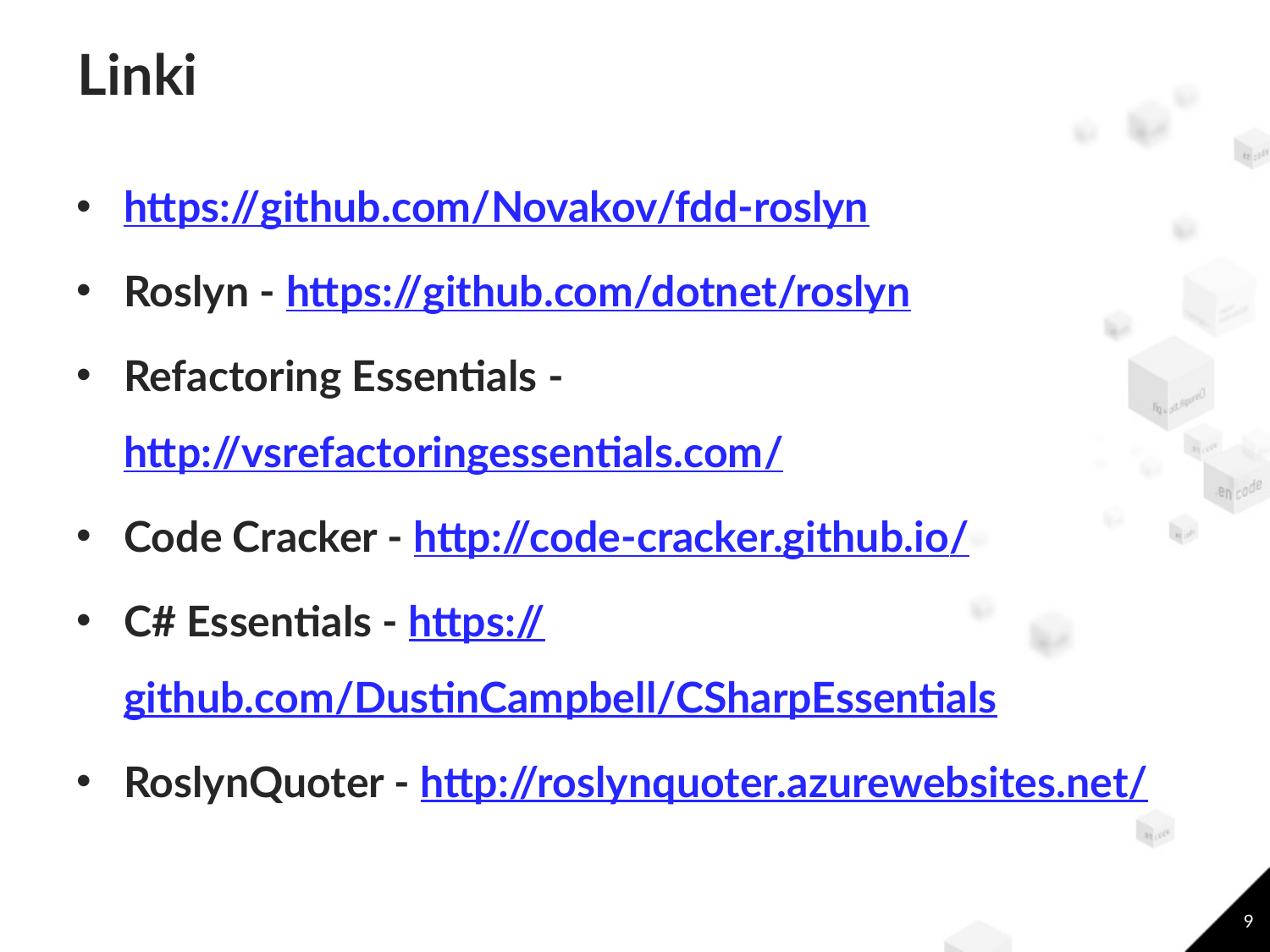

# Linki
https://github.com/Novakov/fdd-roslyn
Roslyn - https://github.com/dotnet/roslyn
Refactoring Essentials - http://vsrefactoringessentials.com/
Code Cracker - http://code-cracker.github.io/
C# Essentials - https://github.com/DustinCampbell/CSharpEssentials
RoslynQuoter - http://roslynquoter.azurewebsites.net/

9